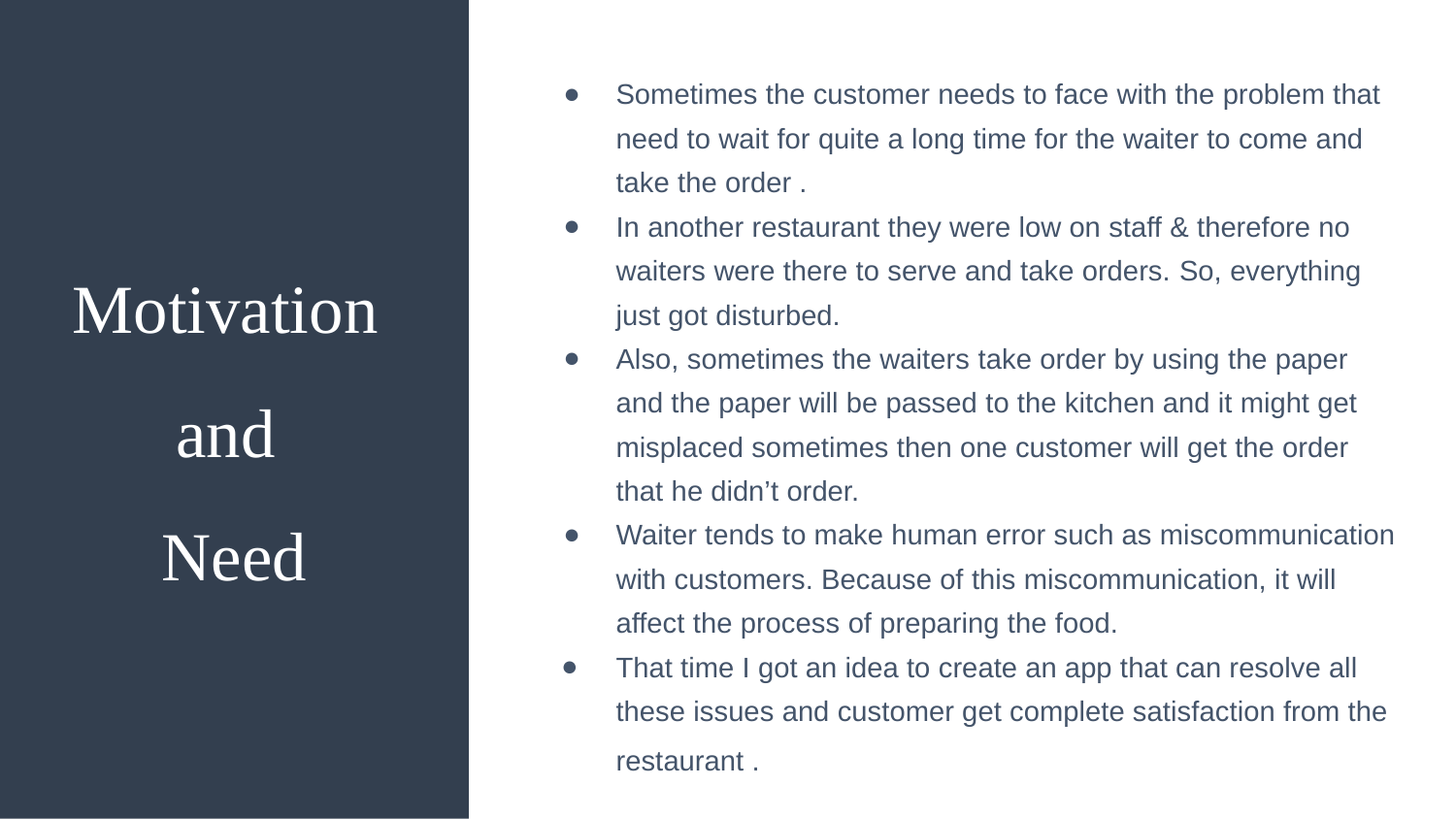

# Motivation and Need
Sometimes the customer needs to face with the problem that need to wait for quite a long time for the waiter to come and take the order .
In another restaurant they were low on staff & therefore no waiters were there to serve and take orders. So, everything just got disturbed.
Also, sometimes the waiters take order by using the paper and the paper will be passed to the kitchen and it might get misplaced sometimes then one customer will get the order that he didn’t order.
Waiter tends to make human error such as miscommunication with customers. Because of this miscommunication, it will affect the process of preparing the food.
That time I got an idea to create an app that can resolve all these issues and customer get complete satisfaction from the restaurant .